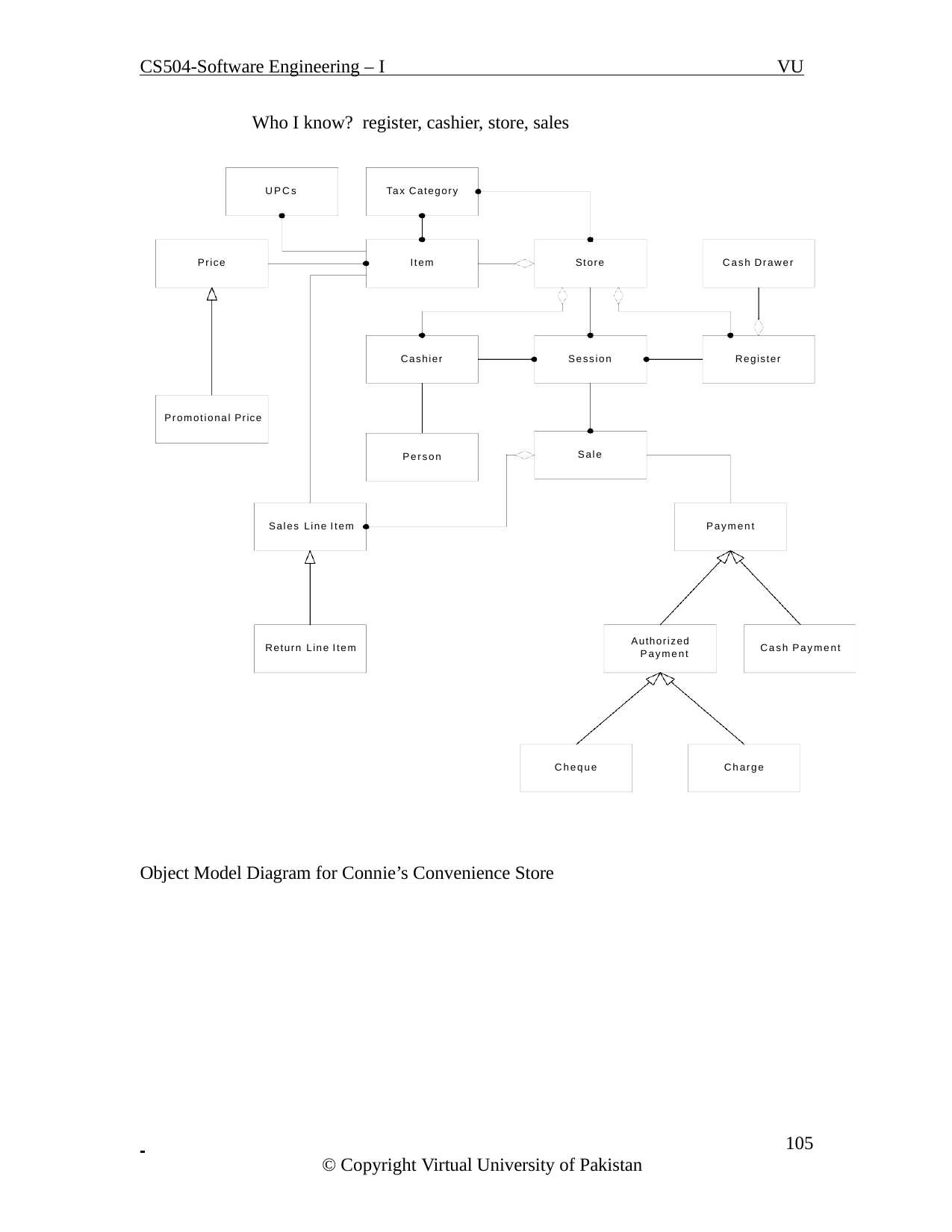

CS504-Software Engineering – I
VU

Who I know?  register, cashier, store, sales

UPCs
Tax Category
Price
Item
Store
Cash Drawer
Cashier
Session
Register
Promotional Price
Sale
Person
Sales Line Item
Payment
Authorized  Payment
Return Line Item
Cash Payment
Cheque
Charge
Object Model Diagram for Connie’s Convenience Store
 	105
© Copyright Virtual University of Pakistan